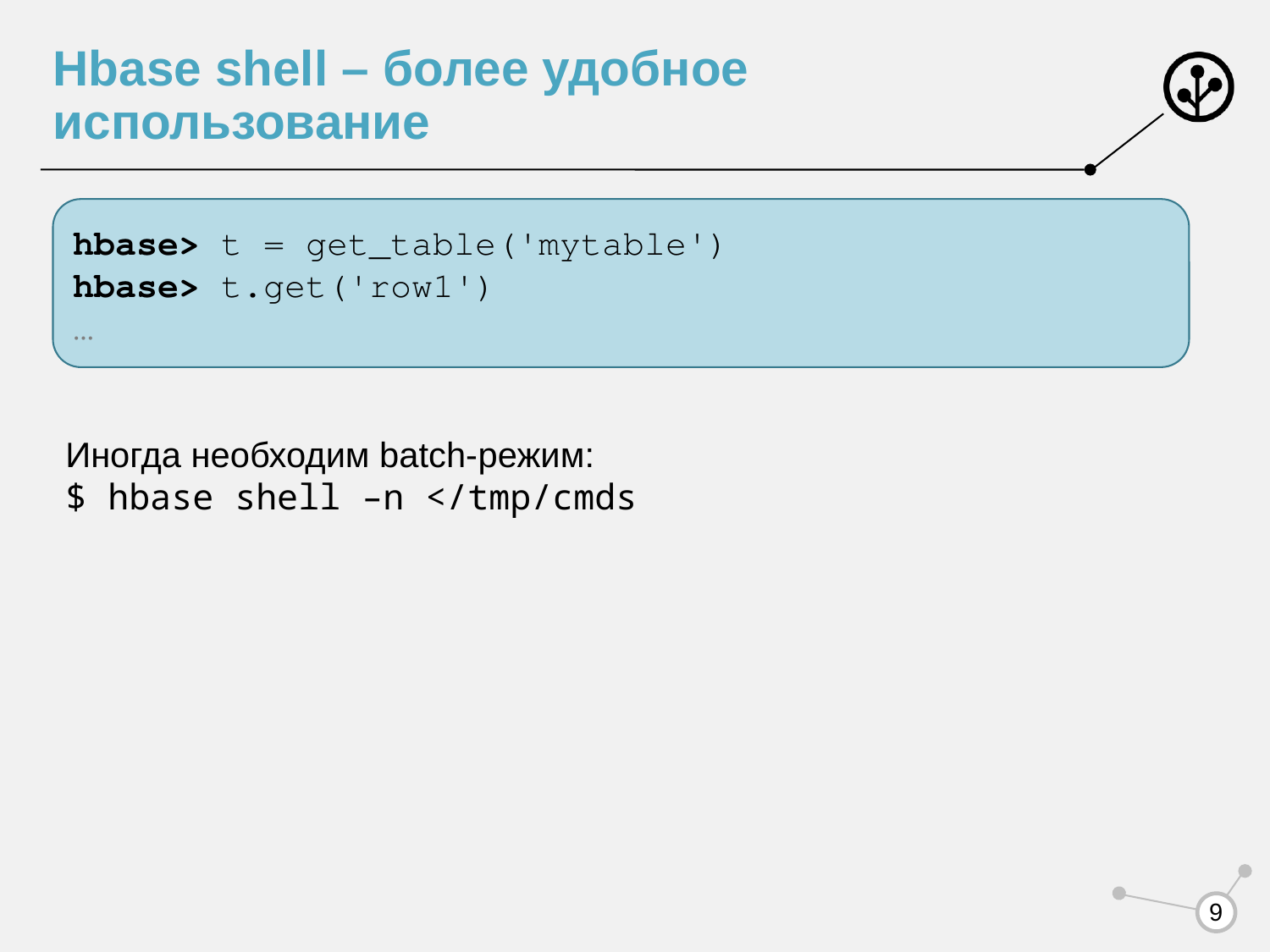

# Hbase shell – более удобное использование
hbase> t = get_table('mytable')
hbase> t.get('row1')
…
Иногда необходим batch-режим:
$ hbase shell –n </tmp/cmds
9